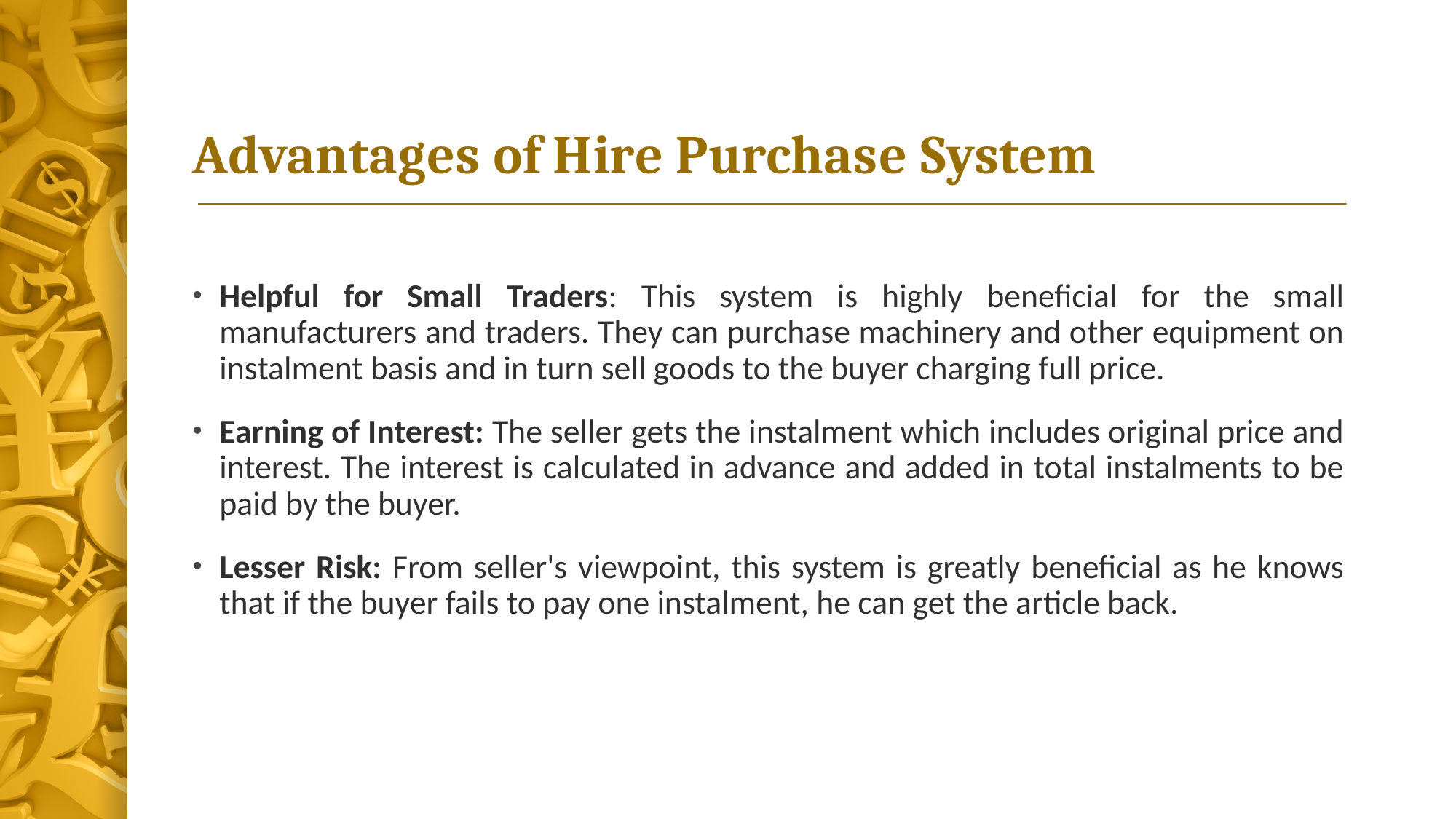

# Advantages of Hire Purchase System
Helpful for Small Traders: This system is highly beneficial for the small manufacturers and traders. They can purchase machinery and other equipment on instalment basis and in turn sell goods to the buyer charging full price.
Earning of Interest: The seller gets the instalment which includes original price and interest. The interest is calculated in advance and added in total instalments to be paid by the buyer.
Lesser Risk: From seller's viewpoint, this system is greatly beneficial as he knows that if the buyer fails to pay one instalment, he can get the article back.